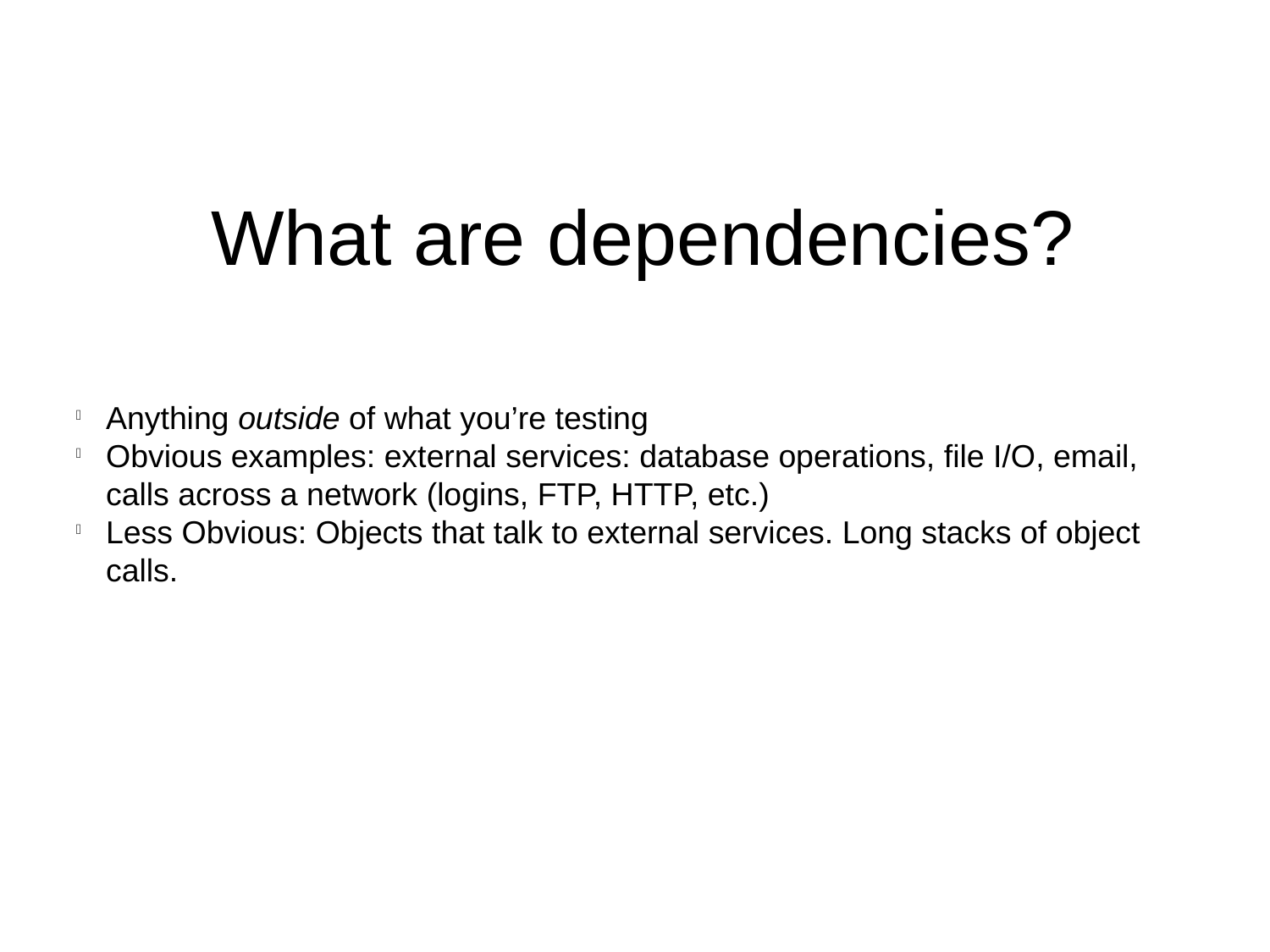

What are dependencies?
Anything outside of what you’re testing
Obvious examples: external services: database operations, file I/O, email, calls across a network (logins, FTP, HTTP, etc.)
Less Obvious: Objects that talk to external services. Long stacks of object calls.